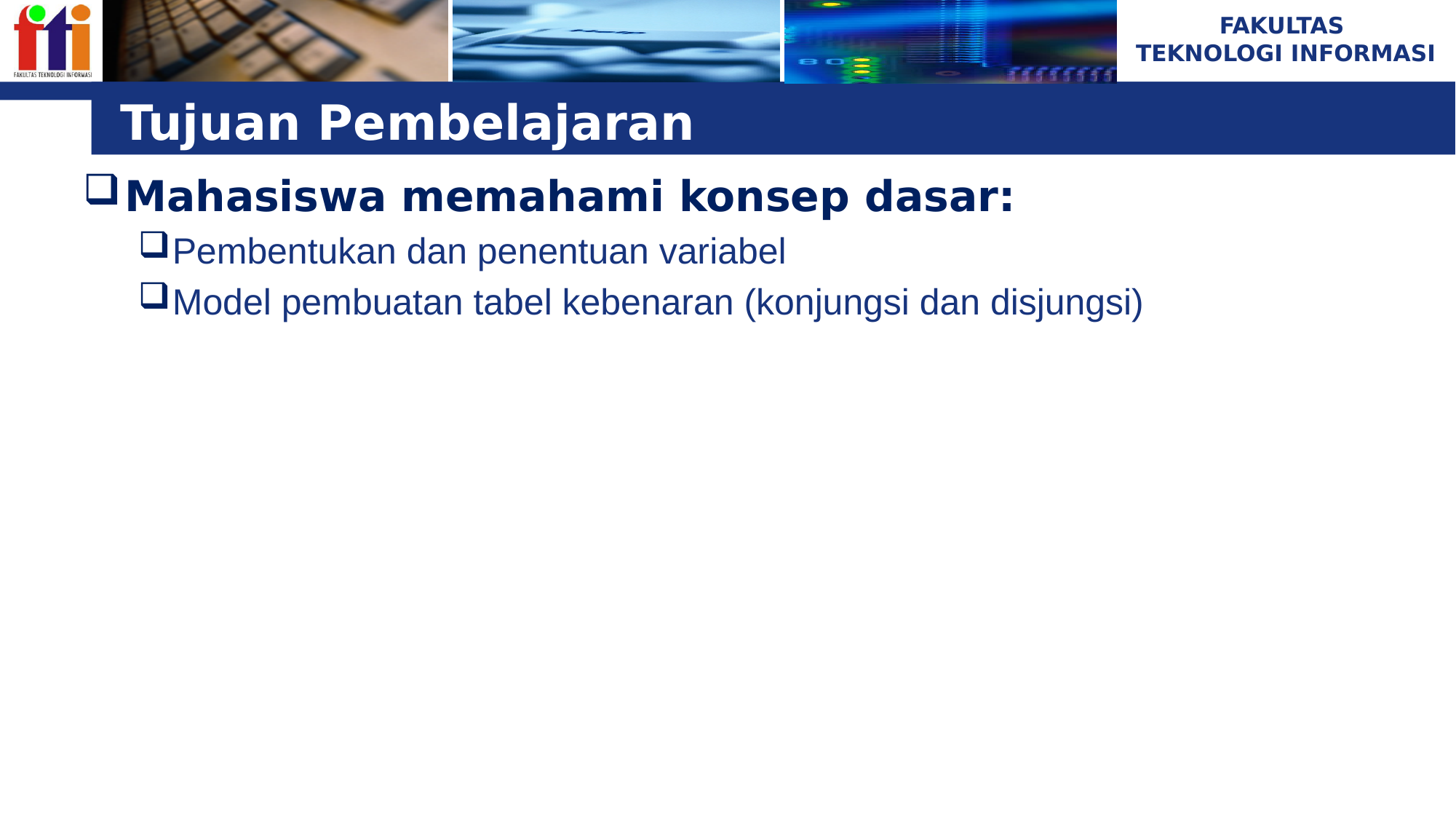

# Tujuan Pembelajaran
Mahasiswa memahami konsep dasar:
Pembentukan dan penentuan variabel
Model pembuatan tabel kebenaran (konjungsi dan disjungsi)